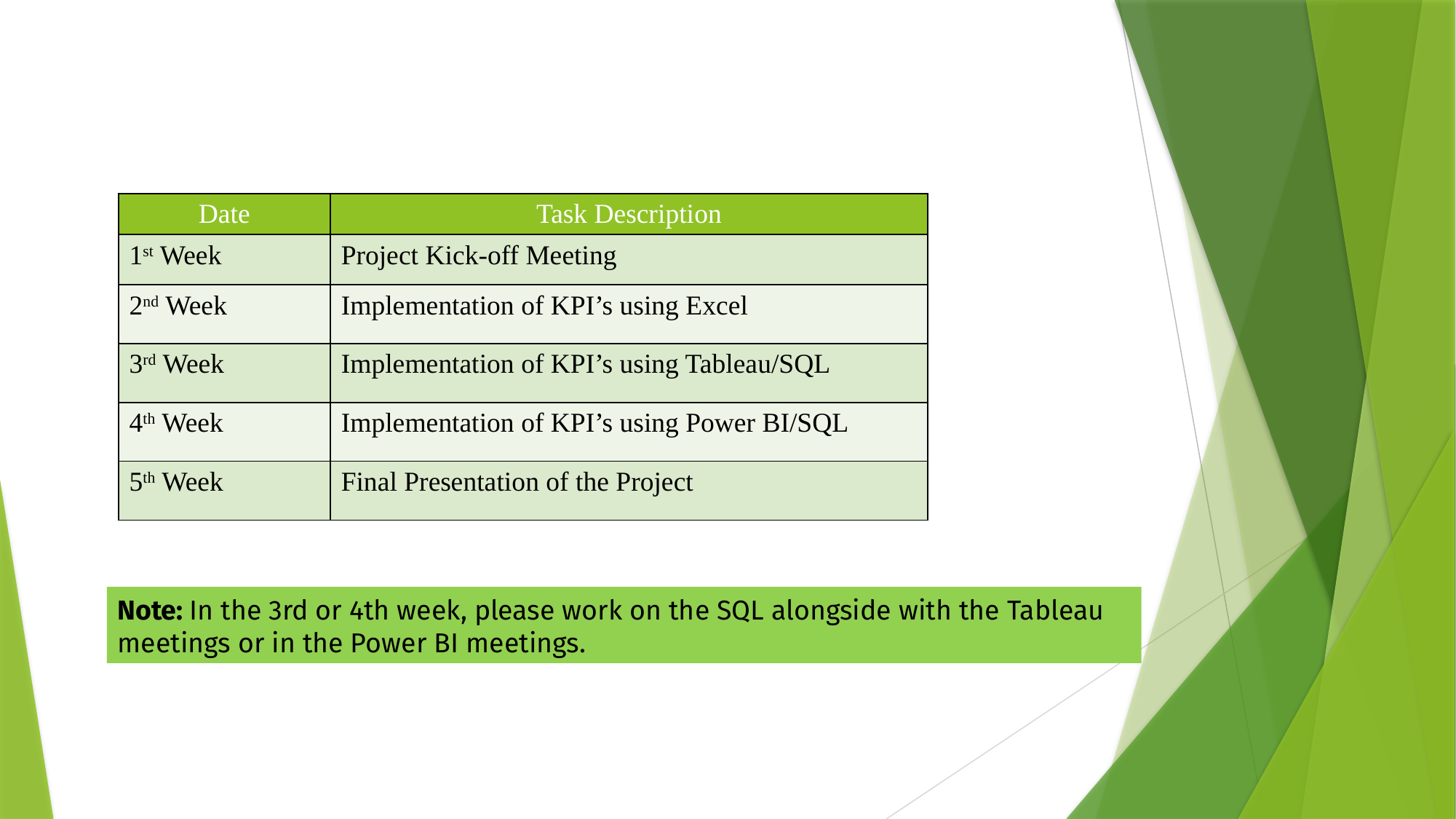

| Date | Task Description |
| --- | --- |
| 1st Week | Project Kick-off Meeting |
| 2nd Week | Implementation of KPI’s using Excel |
| 3rd Week | Implementation of KPI’s using Tableau/SQL |
| 4th Week | Implementation of KPI’s using Power BI/SQL |
| 5th Week | Final Presentation of the Project |
Note: In the 3rd or 4th week, please work on the SQL alongside with the Tableau meetings or in the Power BI meetings.